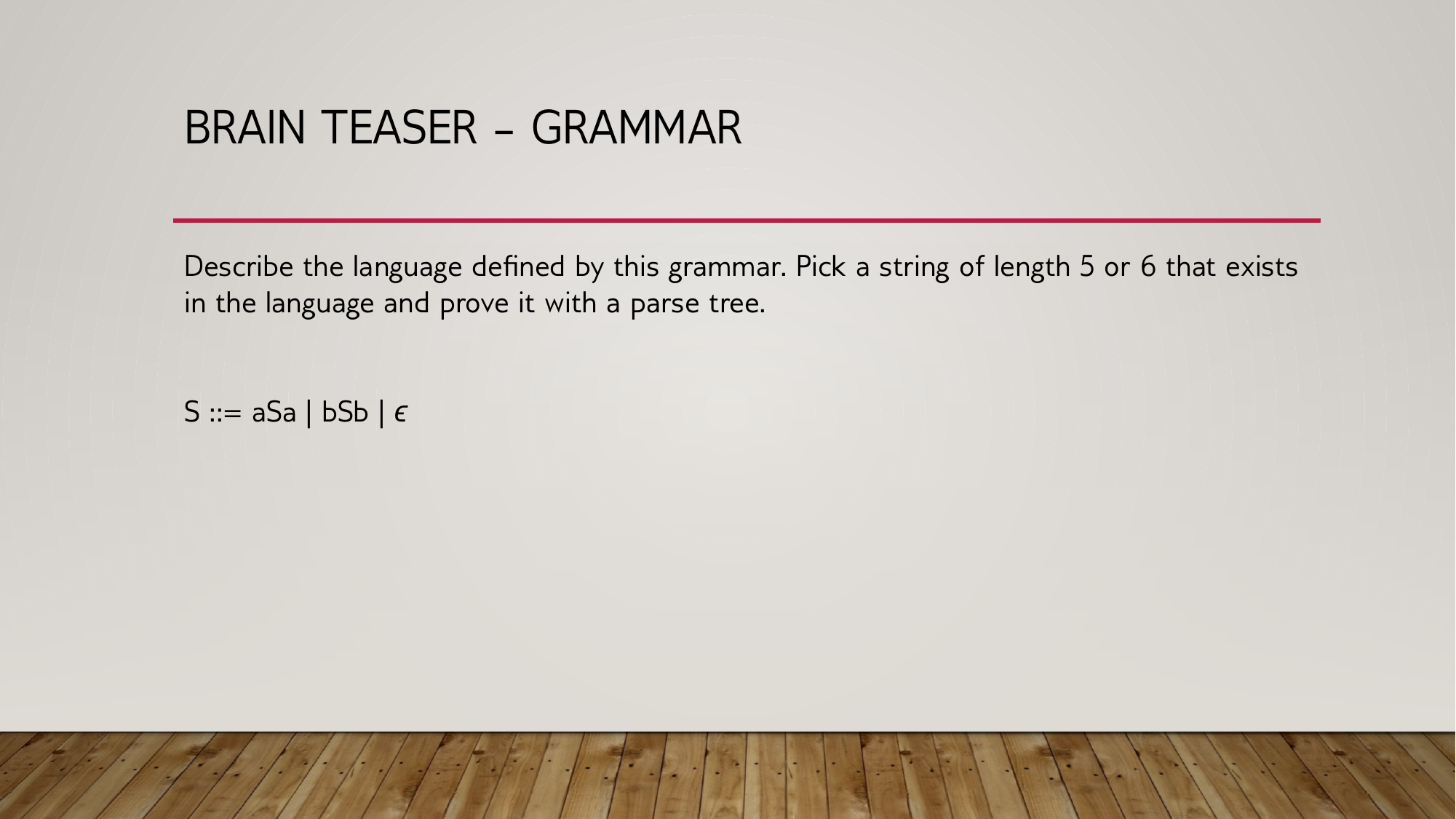

# Brain Teaser – Grammar
Describe the language defined by this grammar. Pick a string of length 5 or 6 that exists in the language and prove it with a parse tree.

S ::= aSa | bSb | ϵ